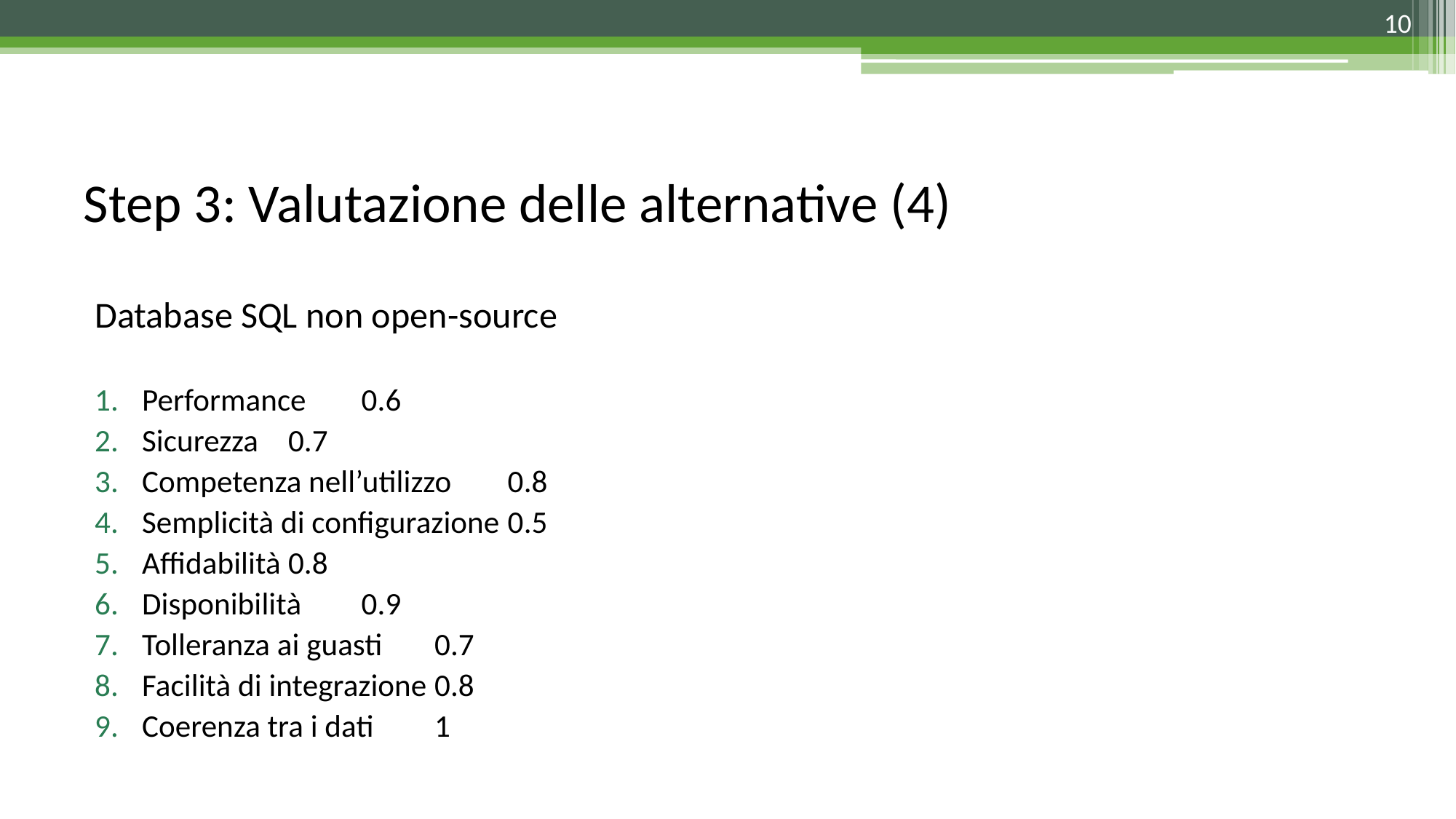

10
# Step 3: Valutazione delle alternative (4)

Database SQL non open-source

Performance			0.6
Sicurezza				0.7
Competenza nell’utilizzo		0.8
Semplicità di configurazione	0.5
Affidabilità			0.8
Disponibilità			0.9
Tolleranza ai guasti		0.7
Facilità di integrazione		0.8
Coerenza tra i dati		1